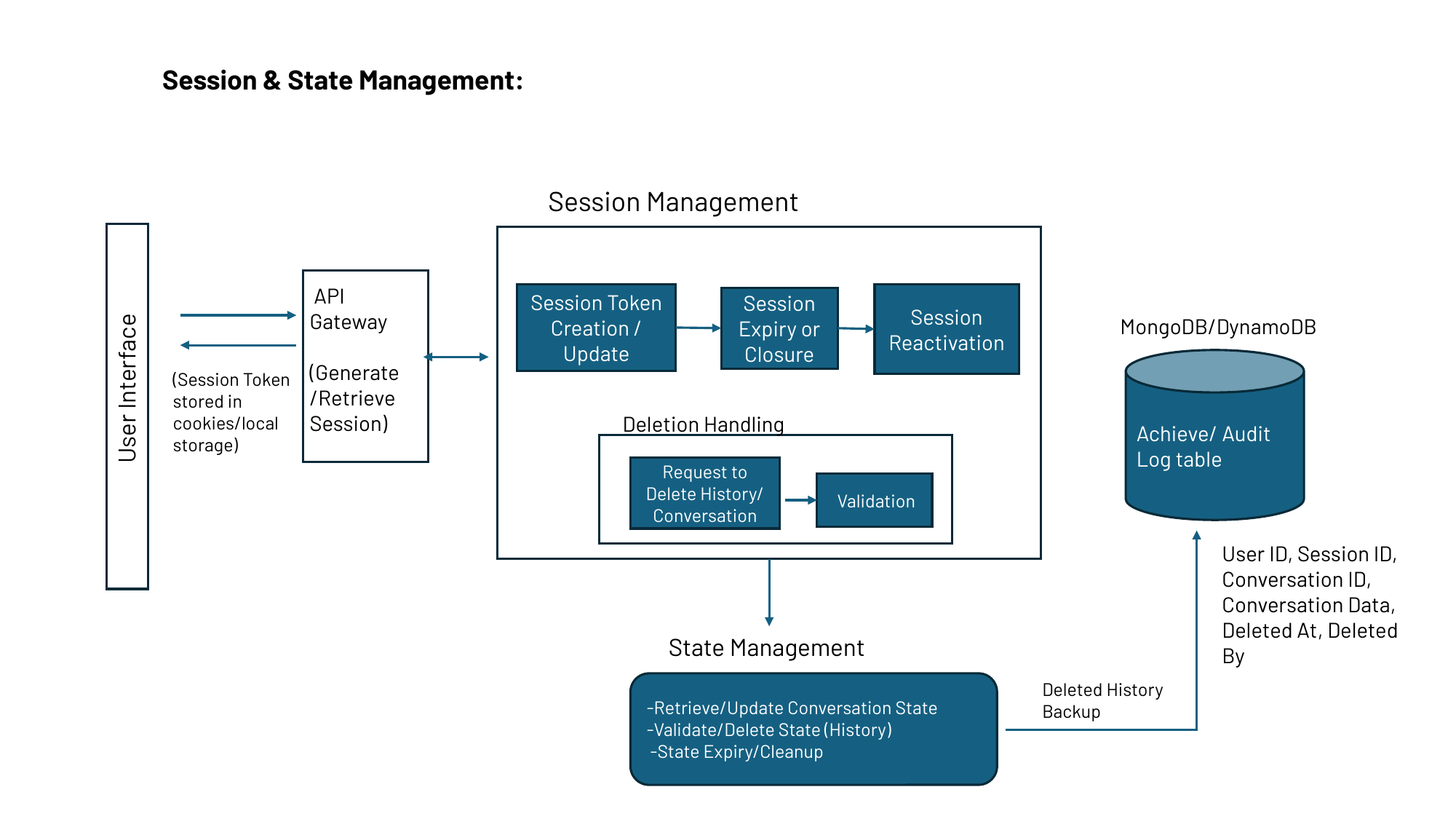

Session & State Management:

Session Management

 API   Gateway

(Generate
/Retrieve Session)
Session Token Creation / Update
Session Reactivation
Session Expiry or Closure
MongoDB/DynamoDB

Achieve/ Audit Log table

(Session Token stored in cookies/local storage)
User Interface
Deletion Handling
Delete History/Conversation
Request to Delete History/ Conversation
 Validation
User ID, Session ID, Conversation ID, Conversation Data, Deleted At, Deleted By

State Management
Deleted History Backup
-Retrieve/Update Conversation State
-Validate/Delete State (History)
 -State Expiry/Cleanup